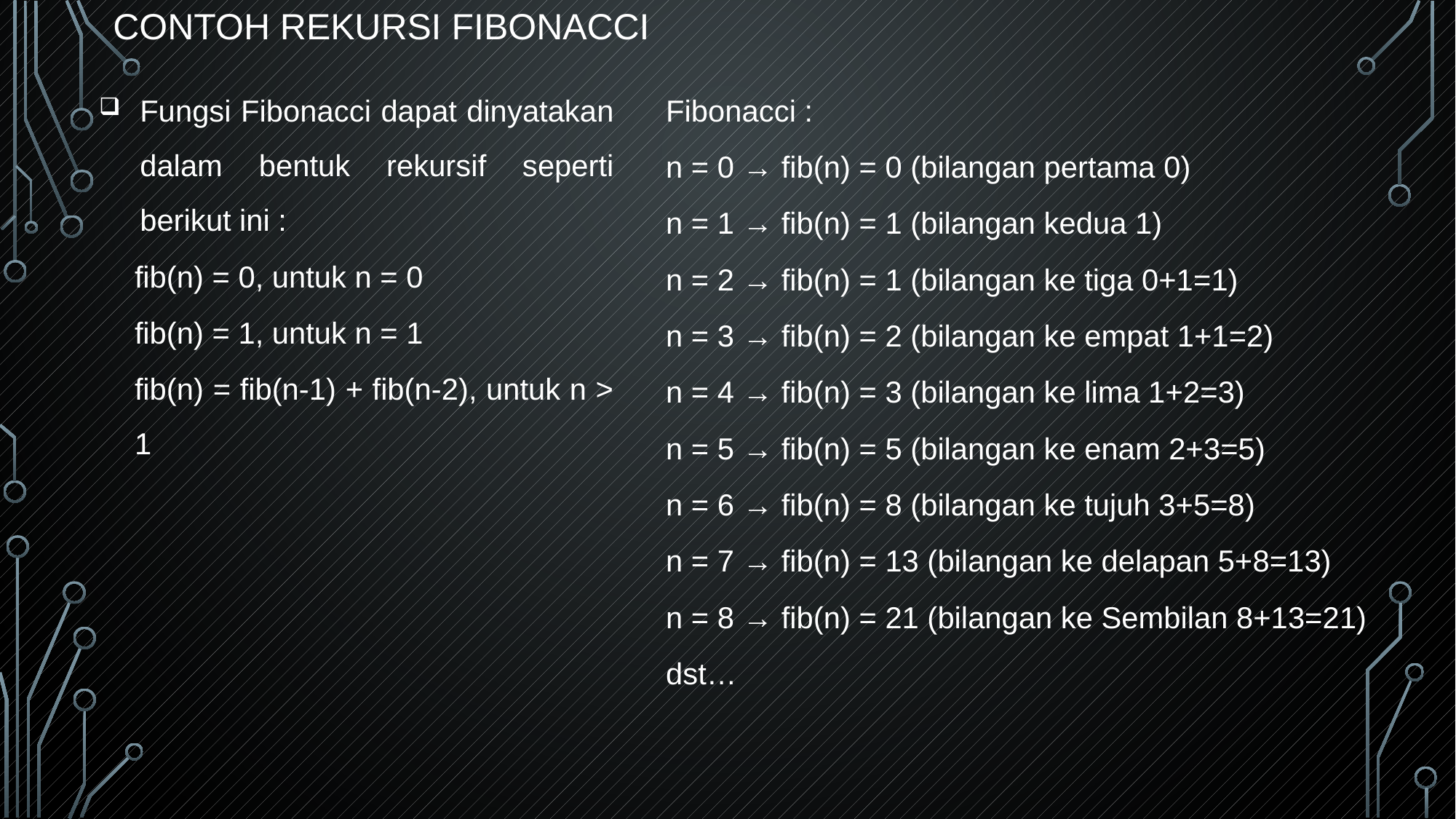

# Contoh rekursi fibonacci
Fungsi Fibonacci dapat dinyatakan dalam bentuk rekursif seperti berikut ini :
fib(n) = 0, untuk n = 0
fib(n) = 1, untuk n = 1
fib(n) = fib(n-1) + fib(n-2), untuk n > 1

Fibonacci :
n = 0 → fib(n) = 0 (bilangan pertama 0)
n = 1 → fib(n) = 1 (bilangan kedua 1)
n = 2 → fib(n) = 1 (bilangan ke tiga 0+1=1)
n = 3 → fib(n) = 2 (bilangan ke empat 1+1=2)
n = 4 → fib(n) = 3 (bilangan ke lima 1+2=3)
n = 5 → fib(n) = 5 (bilangan ke enam 2+3=5)
n = 6 → fib(n) = 8 (bilangan ke tujuh 3+5=8)
n = 7 → fib(n) = 13 (bilangan ke delapan 5+8=13)
n = 8 → fib(n) = 21 (bilangan ke Sembilan 8+13=21)
dst…